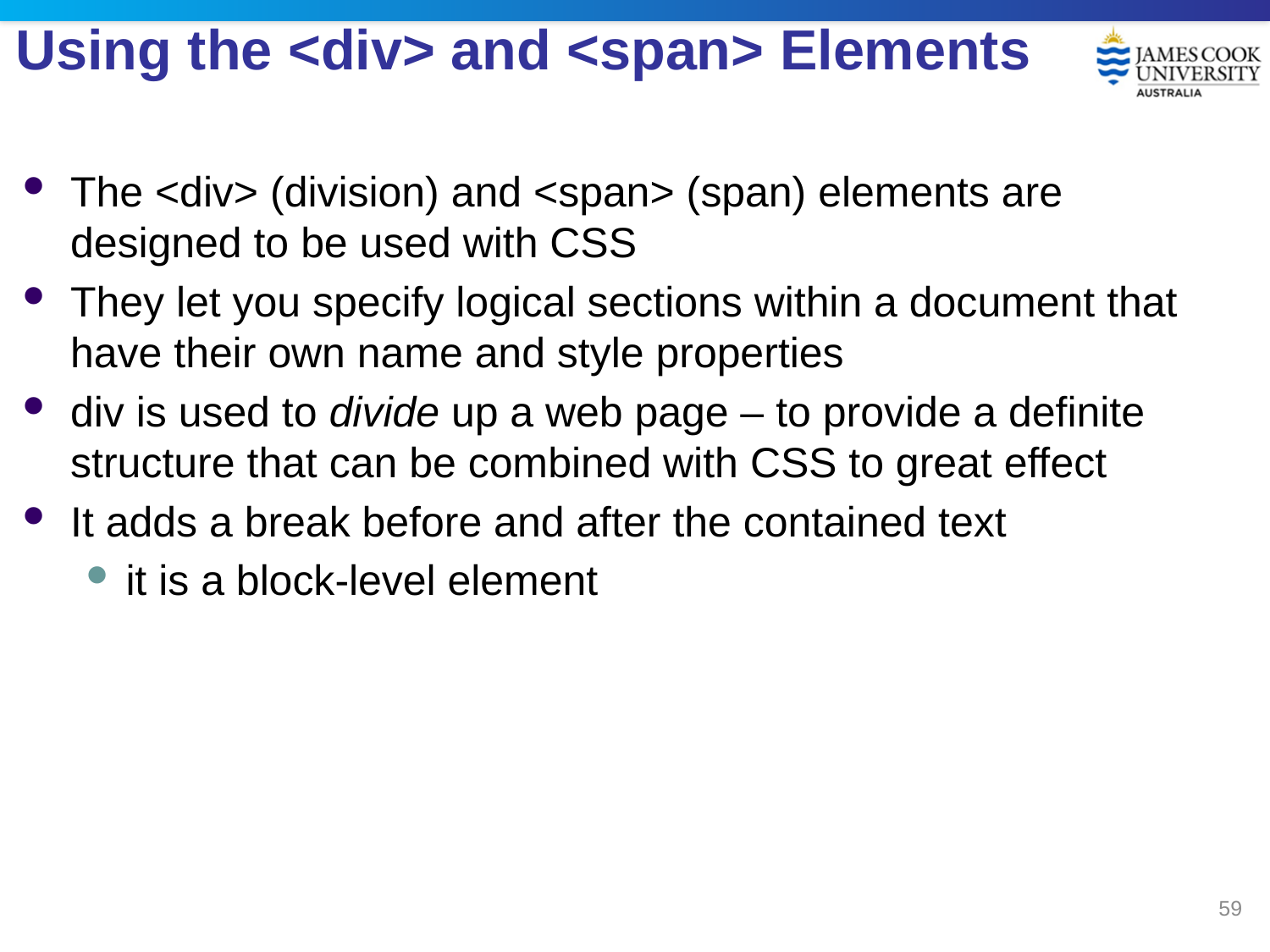

# Using the <div> and <span> Elements
The <div> (division) and <span> (span) elements are designed to be used with CSS
They let you specify logical sections within a document that have their own name and style properties
div is used to divide up a web page – to provide a definite structure that can be combined with CSS to great effect
It adds a break before and after the contained text
it is a block-level element

59